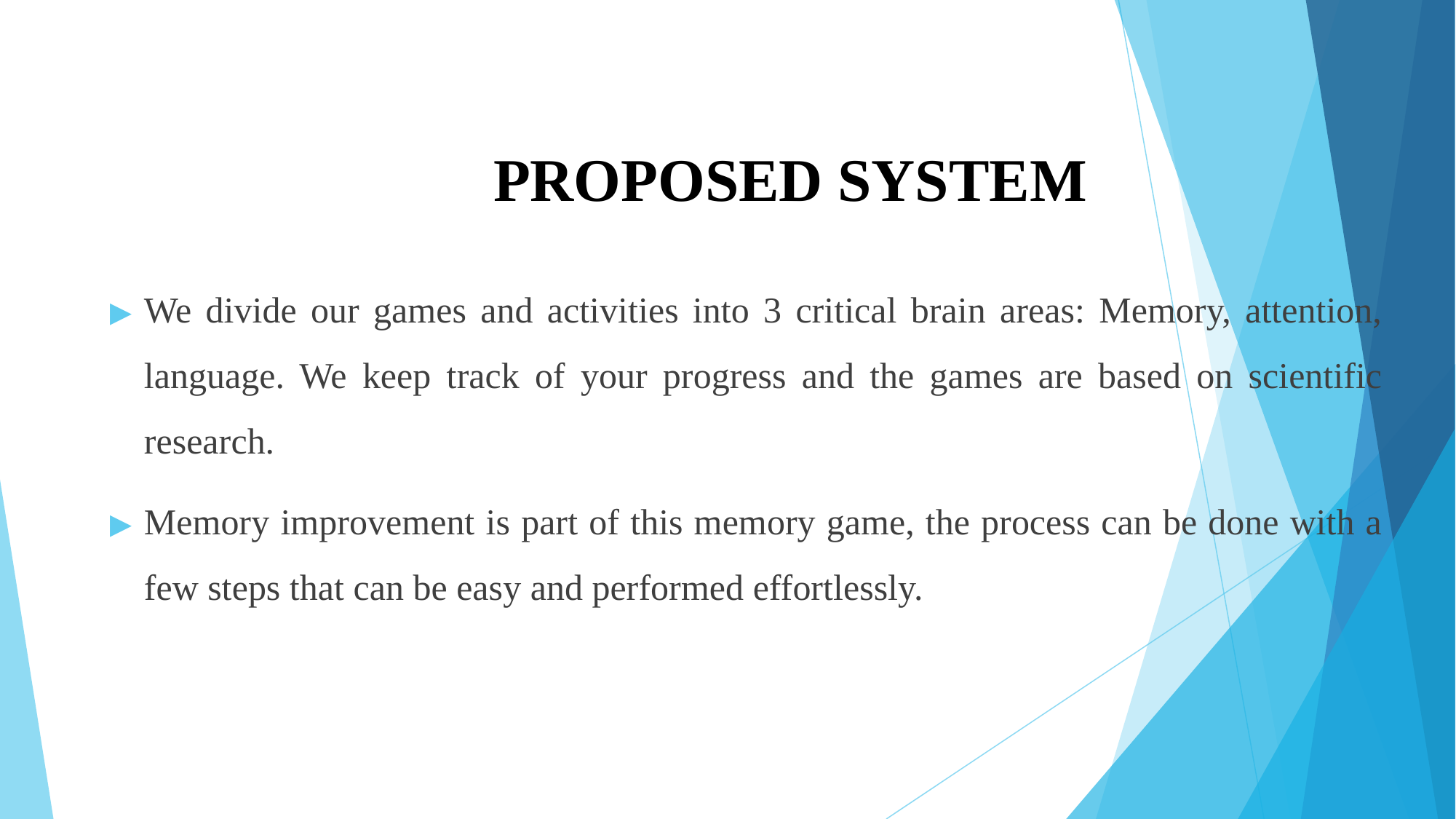

# PROPOSED SYSTEM
We divide our games and activities into 3 critical brain areas: Memory, attention, language. We keep track of your progress and the games are based on scientific research.
Memory improvement is part of this memory game, the process can be done with a few steps that can be easy and performed effortlessly.